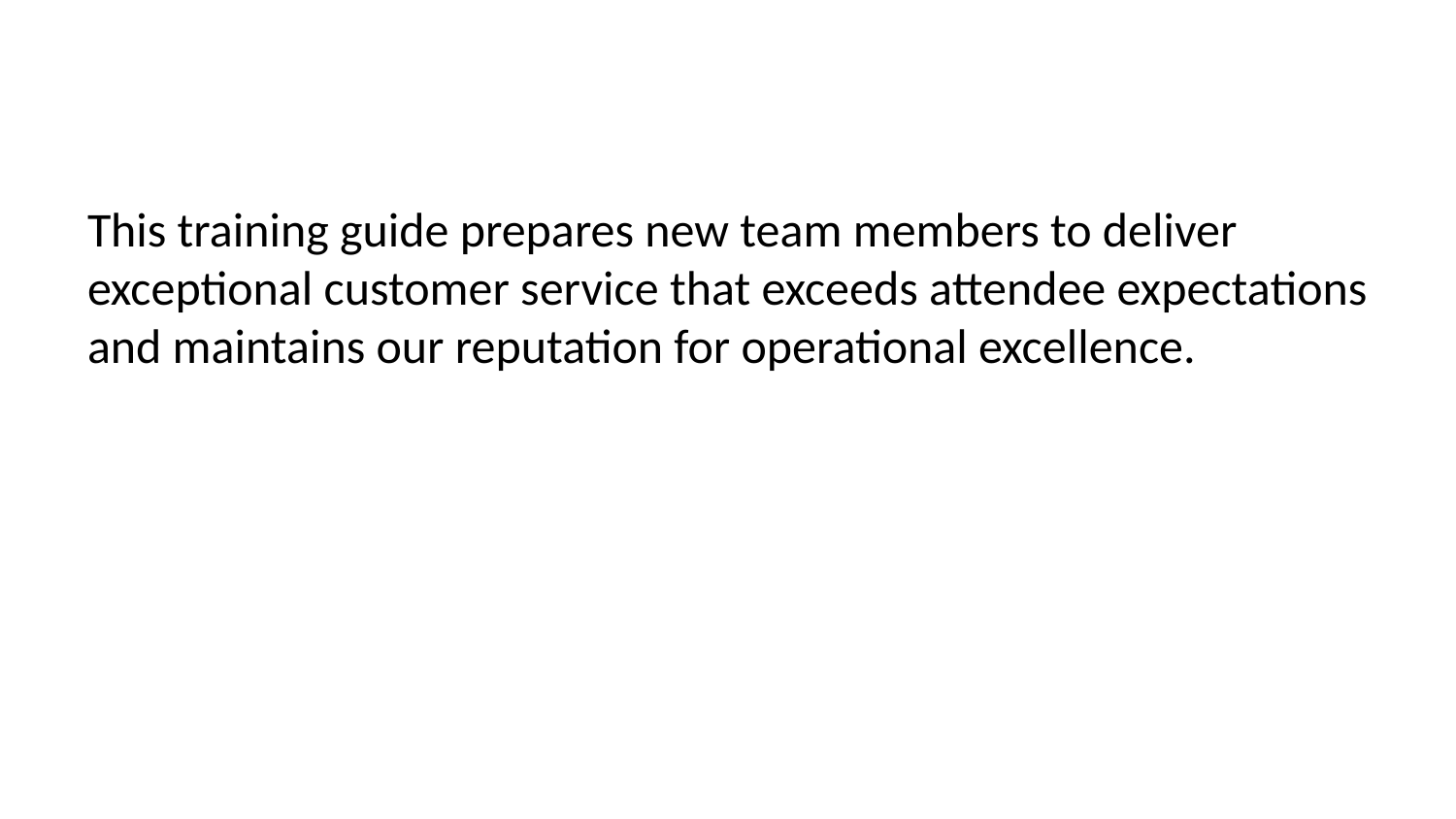

This training guide prepares new team members to deliver exceptional customer service that exceeds attendee expectations and maintains our reputation for operational excellence.